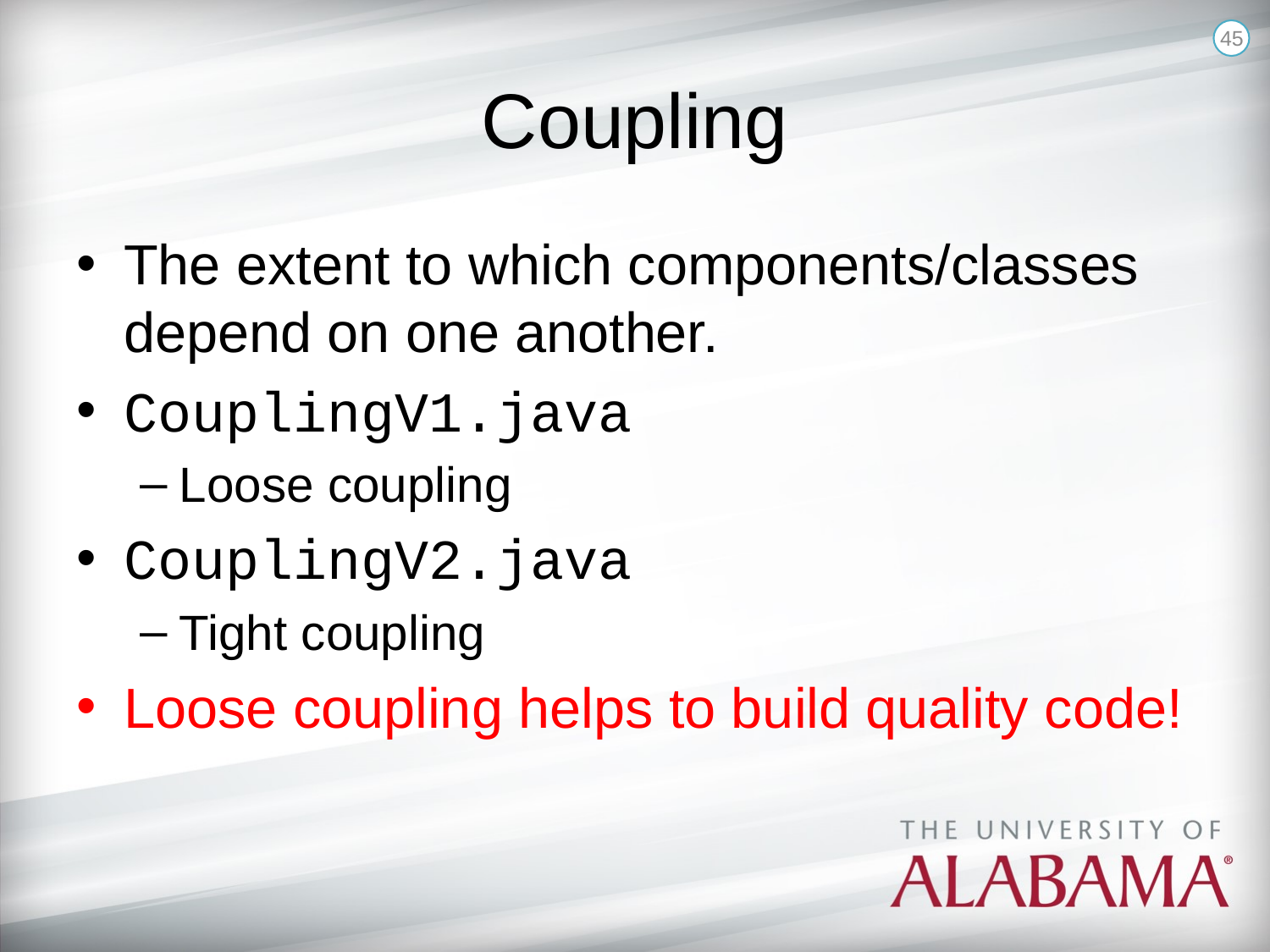

45
# Coupling
The extent to which components/classes depend on one another.
CouplingV1.java
Loose coupling
CouplingV2.java
Tight coupling
Loose coupling helps to build quality code!